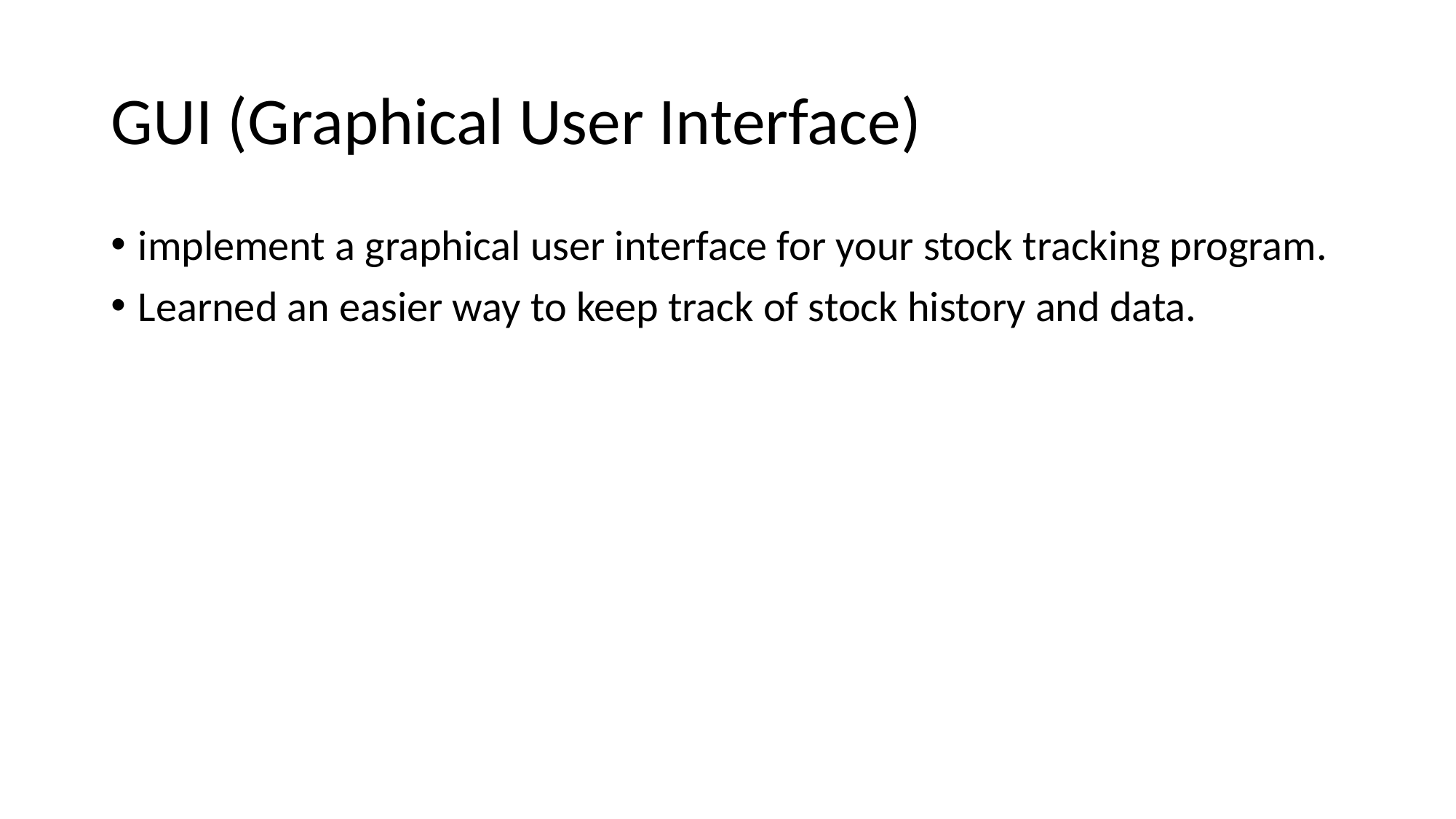

# GUI (Graphical User Interface)
implement a graphical user interface for your stock tracking program.
Learned an easier way to keep track of stock history and data.